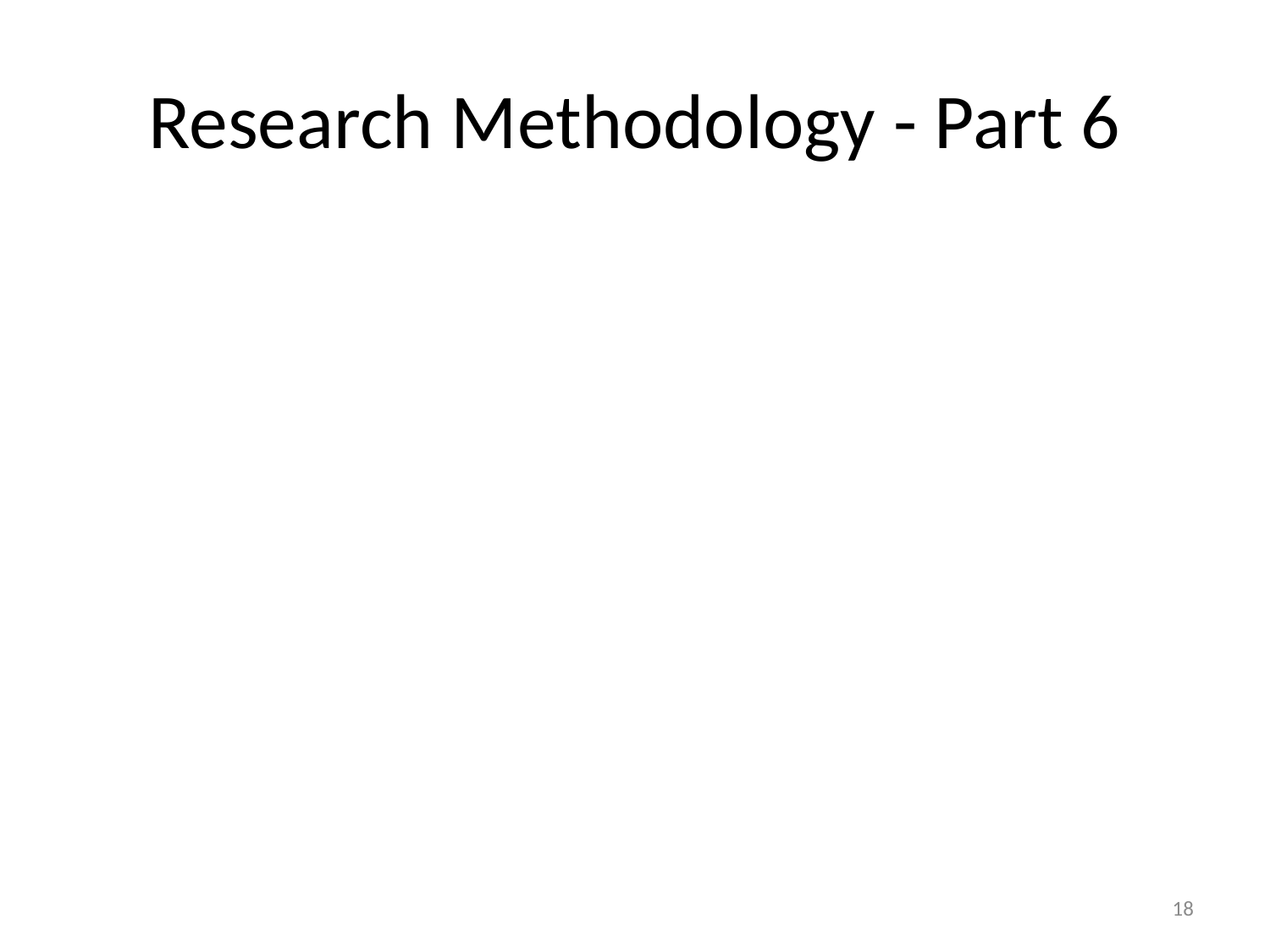

# Research Methodology - Part 6

18